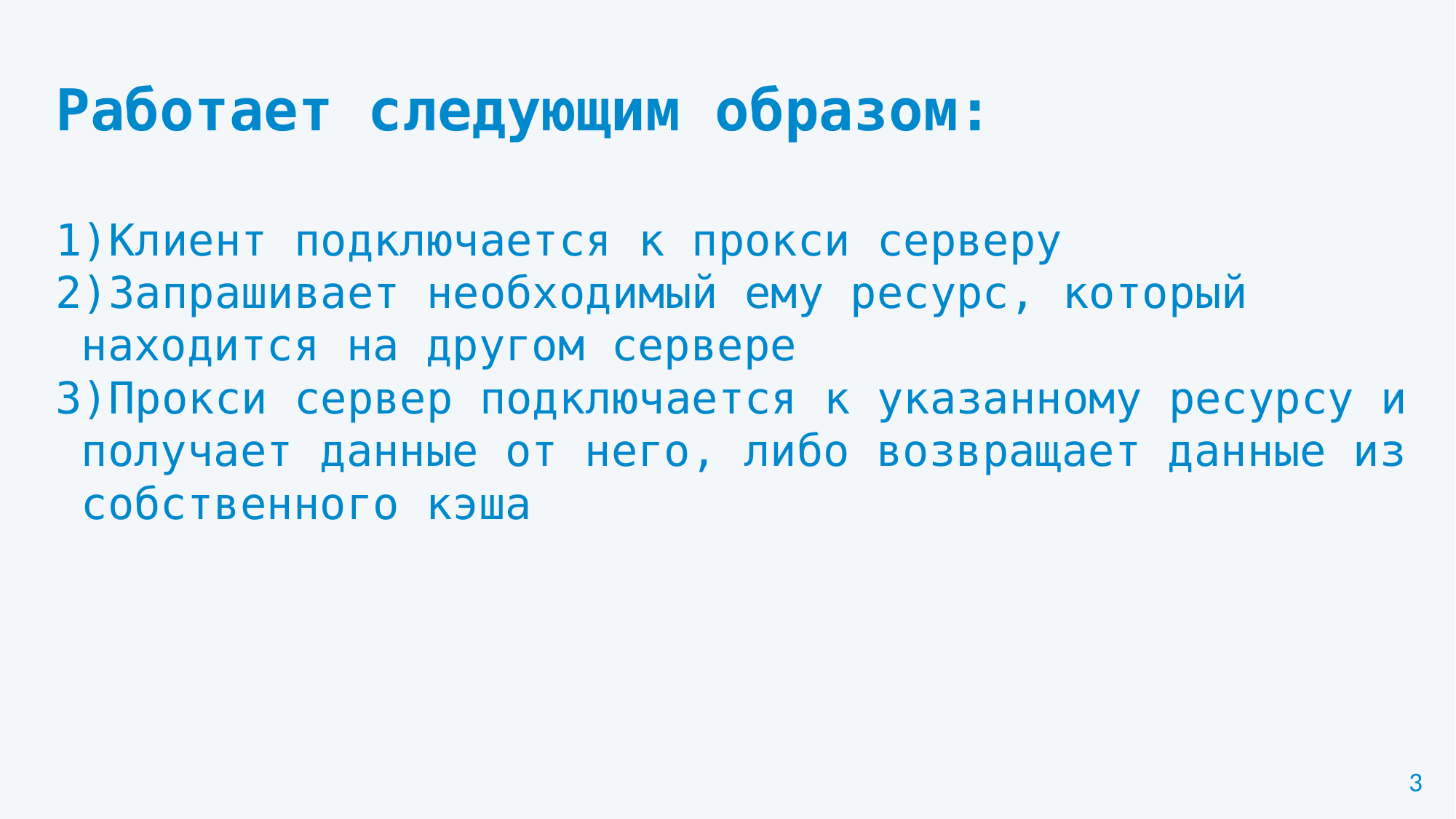

Работает следующим образом:

Клиент подключается к прокси серверу
Запрашивает необходимый ему ресурс, который находится на другом сервере
Прокси сервер подключается к указанному ресурсу и получает данные от него, либо возвращает данные из собственного кэша

3